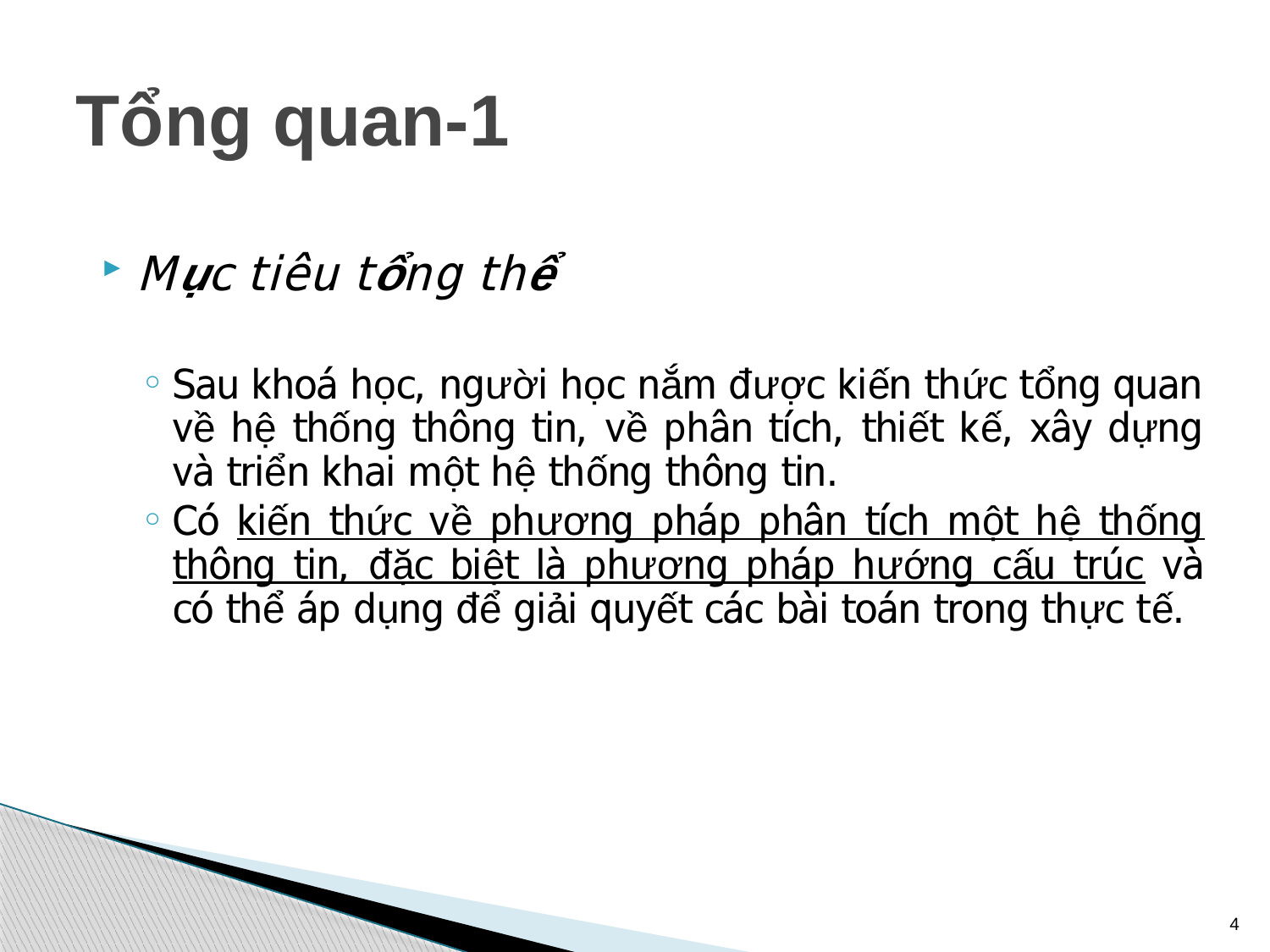

# Tổng quan-1
Mục tiêu tổng thể
Sau khoá học, người học nắm được kiến thức tổng quan về hệ thống thông tin, về phân tích, thiết kế, xây dựng và triển khai một hệ thống thông tin.
Có kiến thức về phương pháp phân tích một hệ thống thông tin, đặc biệt là phương pháp hướng cấu trúc và có thể áp dụng để giải quyết các bài toán trong thực tế.

4